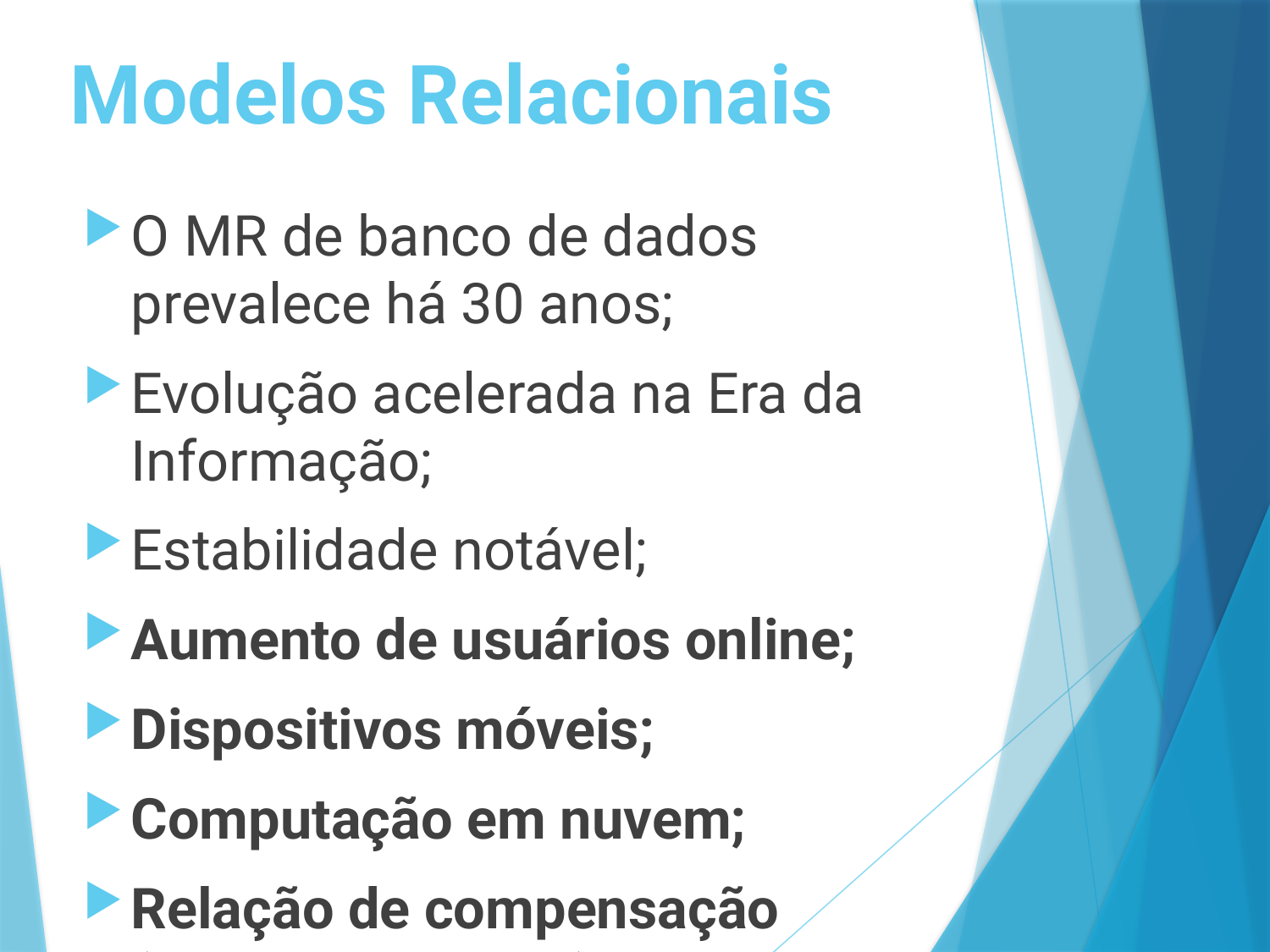

# Modelos Relacionais
O MR de banco de dados prevalece há 30 anos;
Evolução acelerada na Era da Informação;
Estabilidade notável;
Aumento de usuários online;
Dispositivos móveis;
Computação em nuvem;
Relação de compensação (Teorema de CAP).